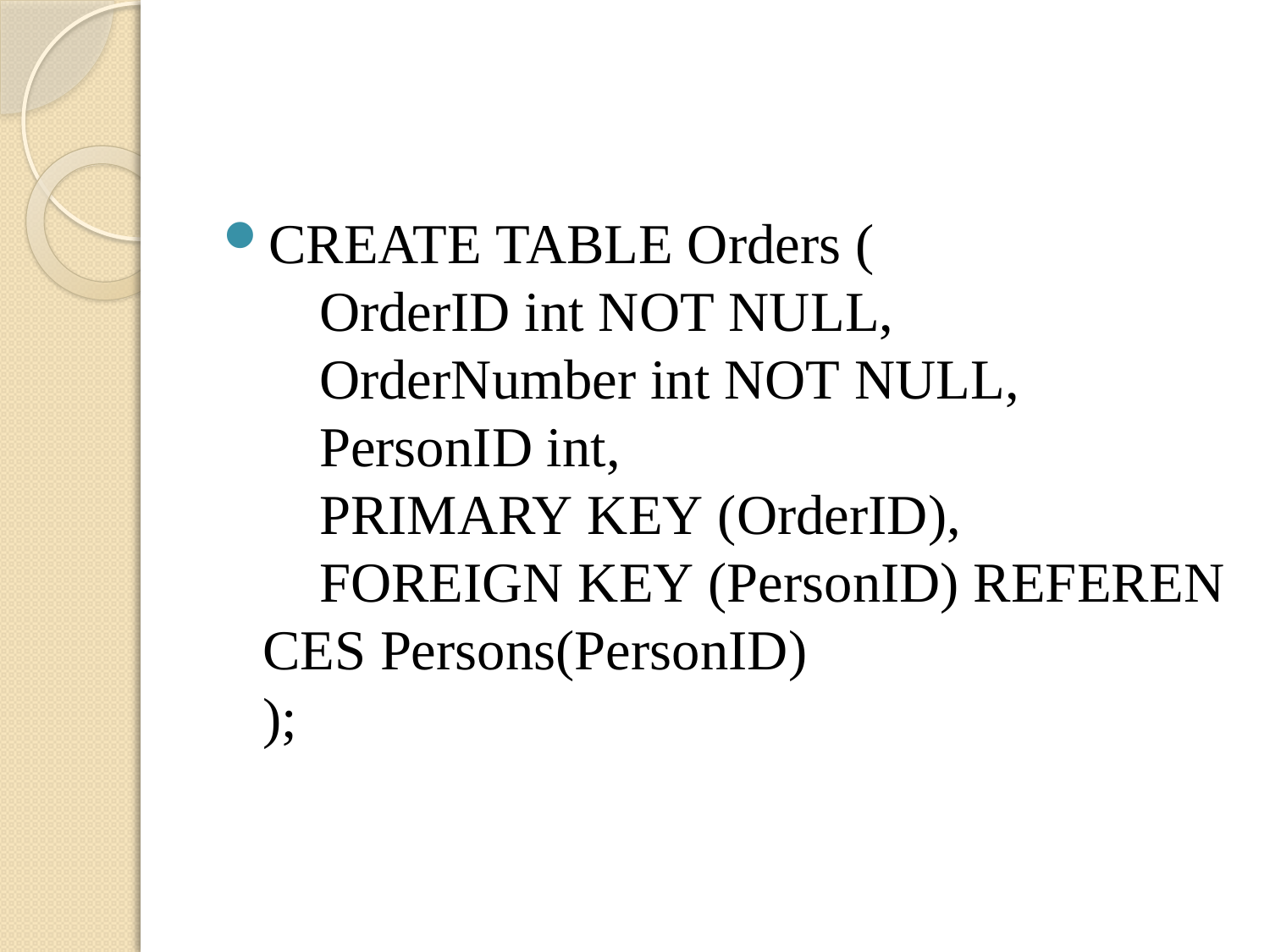

CREATE TABLE Orders (
    OrderID int NOT NULL,
    OrderNumber int NOT NULL,
    PersonID int,
    PRIMARY KEY (OrderID),
    FOREIGN KEY (PersonID) REFERENCES Persons(PersonID)
);